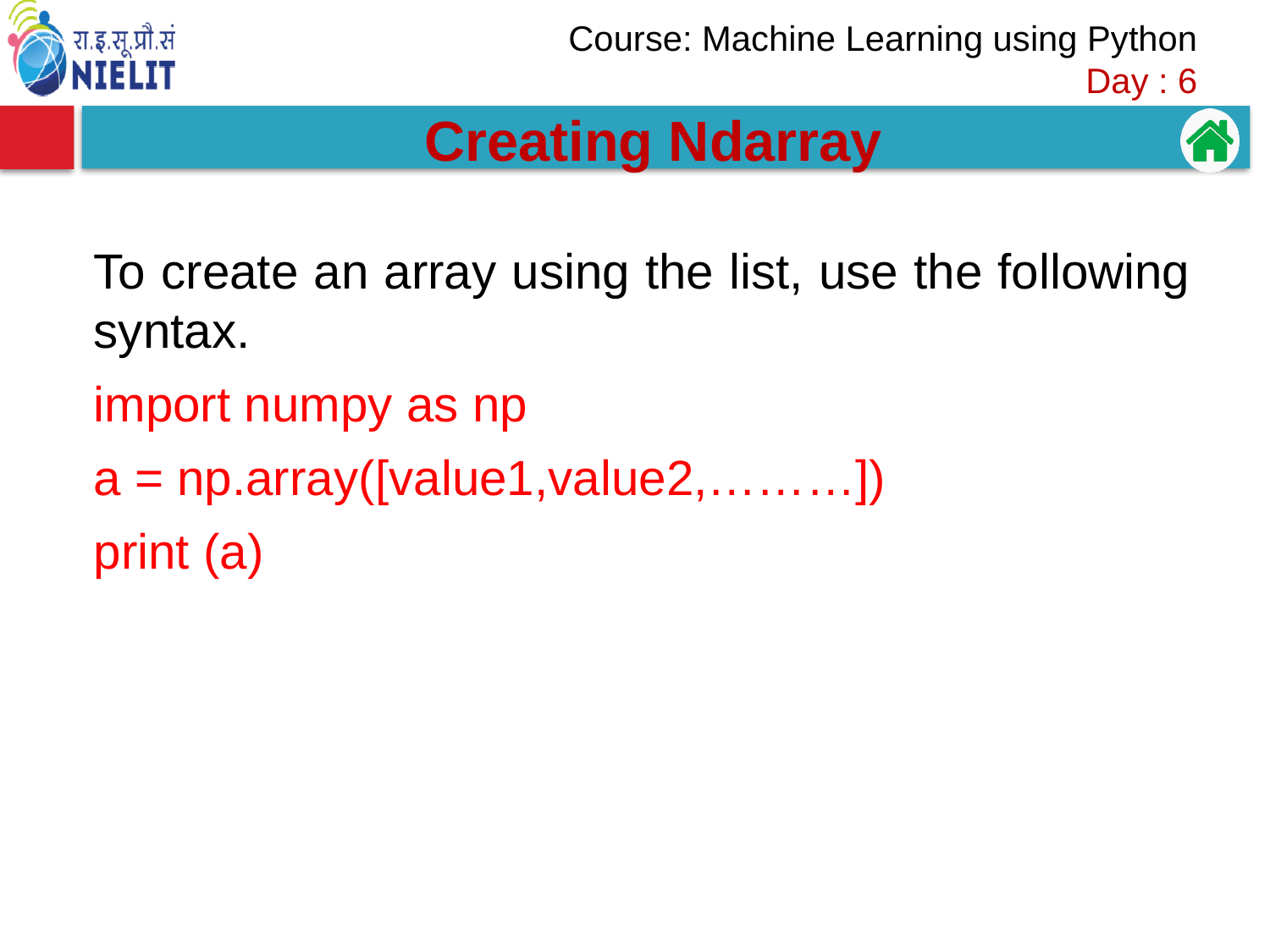

#
Creating Ndarray

To create an array using the list, use the following syntax.
import numpy as np
a = np.array([value1,value2,………])
print (a)